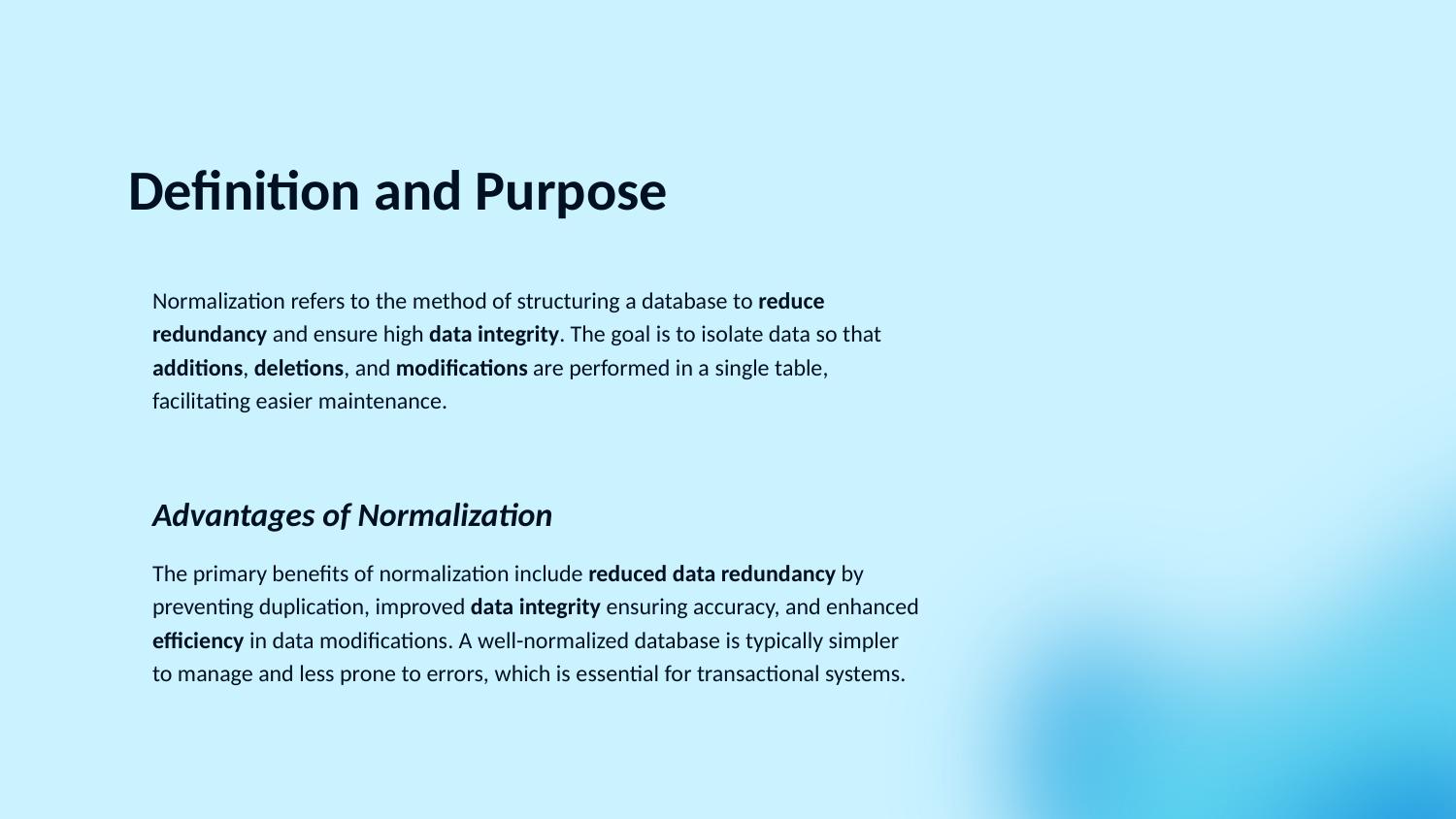

# Definition and Purpose
Normalization refers to the method of structuring a database to reduce redundancy and ensure high data integrity. The goal is to isolate data so that additions, deletions, and modifications are performed in a single table, facilitating easier maintenance.

Advantages of Normalization
The primary benefits of normalization include reduced data redundancy by preventing duplication, improved data integrity ensuring accuracy, and enhanced efficiency in data modifications. A well-normalized database is typically simpler to manage and less prone to errors, which is essential for transactional systems.